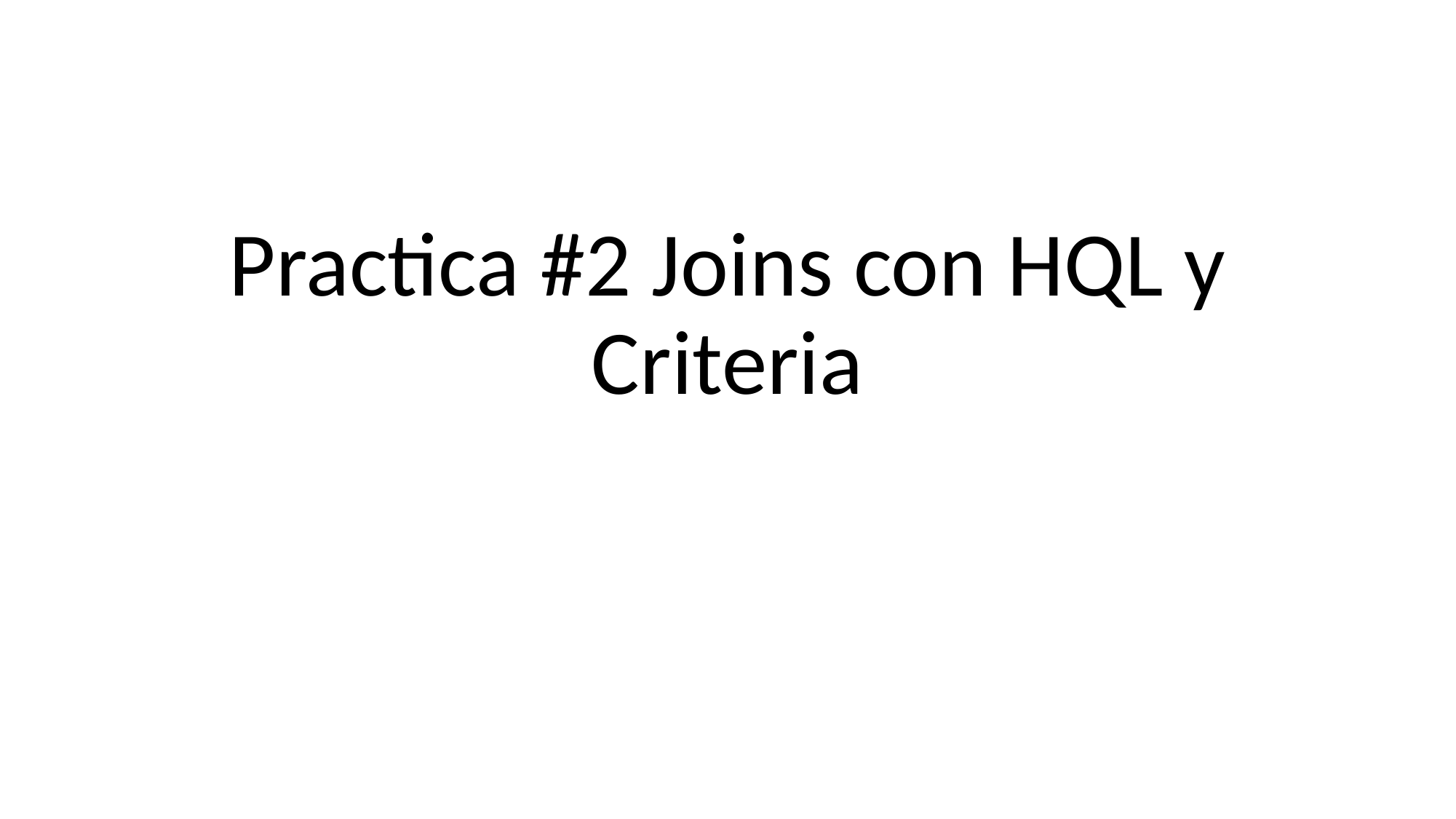

# Practica #2 Joins con HQL y Criteria